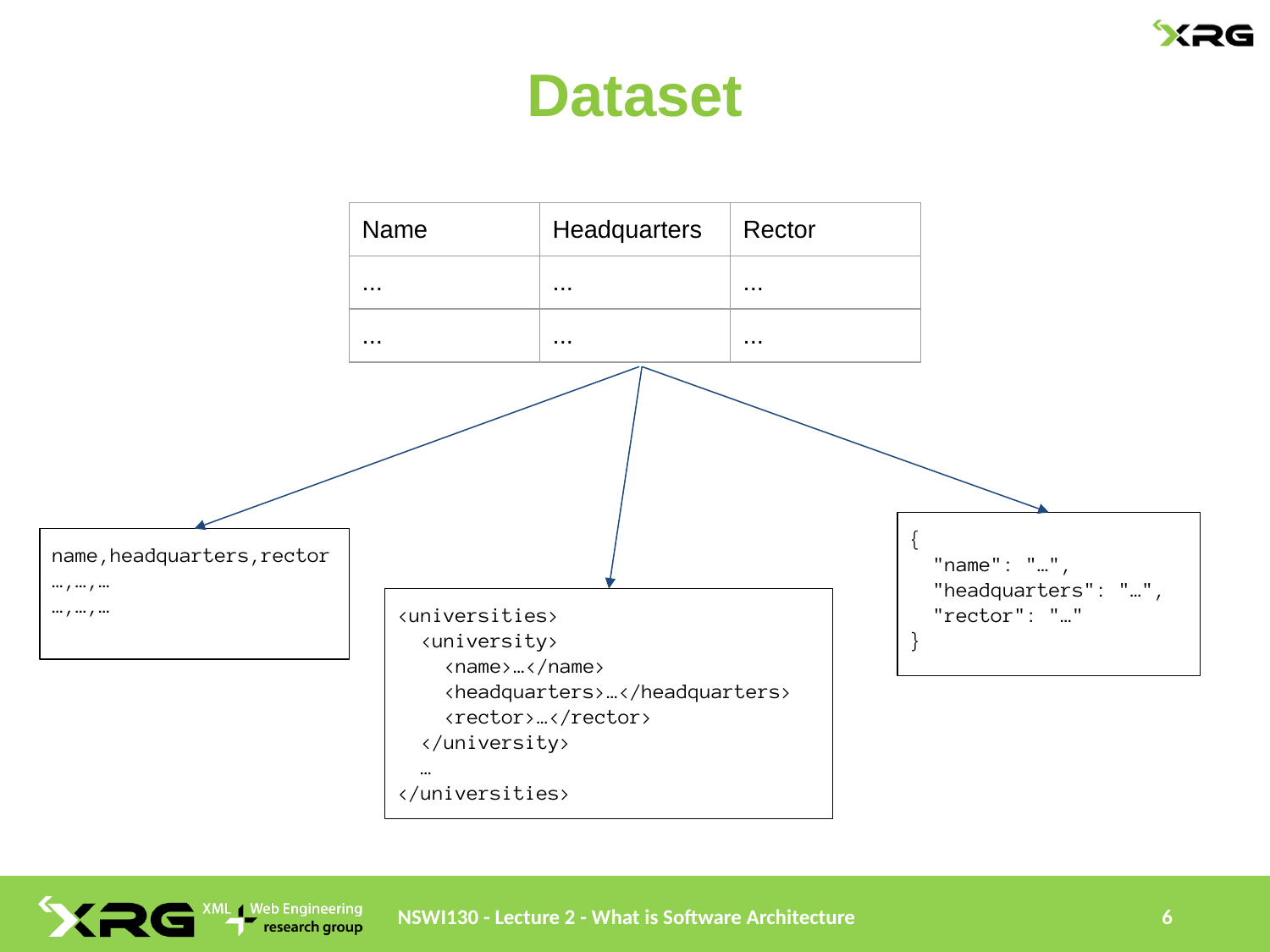

# Dataset
| Name | Headquarters | Rector |
| --- | --- | --- |
| ... | ... | ... |
| ... | ... | ... |
{
  "name": "…",
  "headquarters": "…",
  "rector": "…"
}

name,headquarters,rector
…,…,…
…,…,…
<universities>
  <university>
    <name>…</name>
    <headquarters>…</headquarters>
    <rector>…</rector>
  </university>
  …
</universities>
NSWI130 - Lecture 2 - What is Software Architecture
6